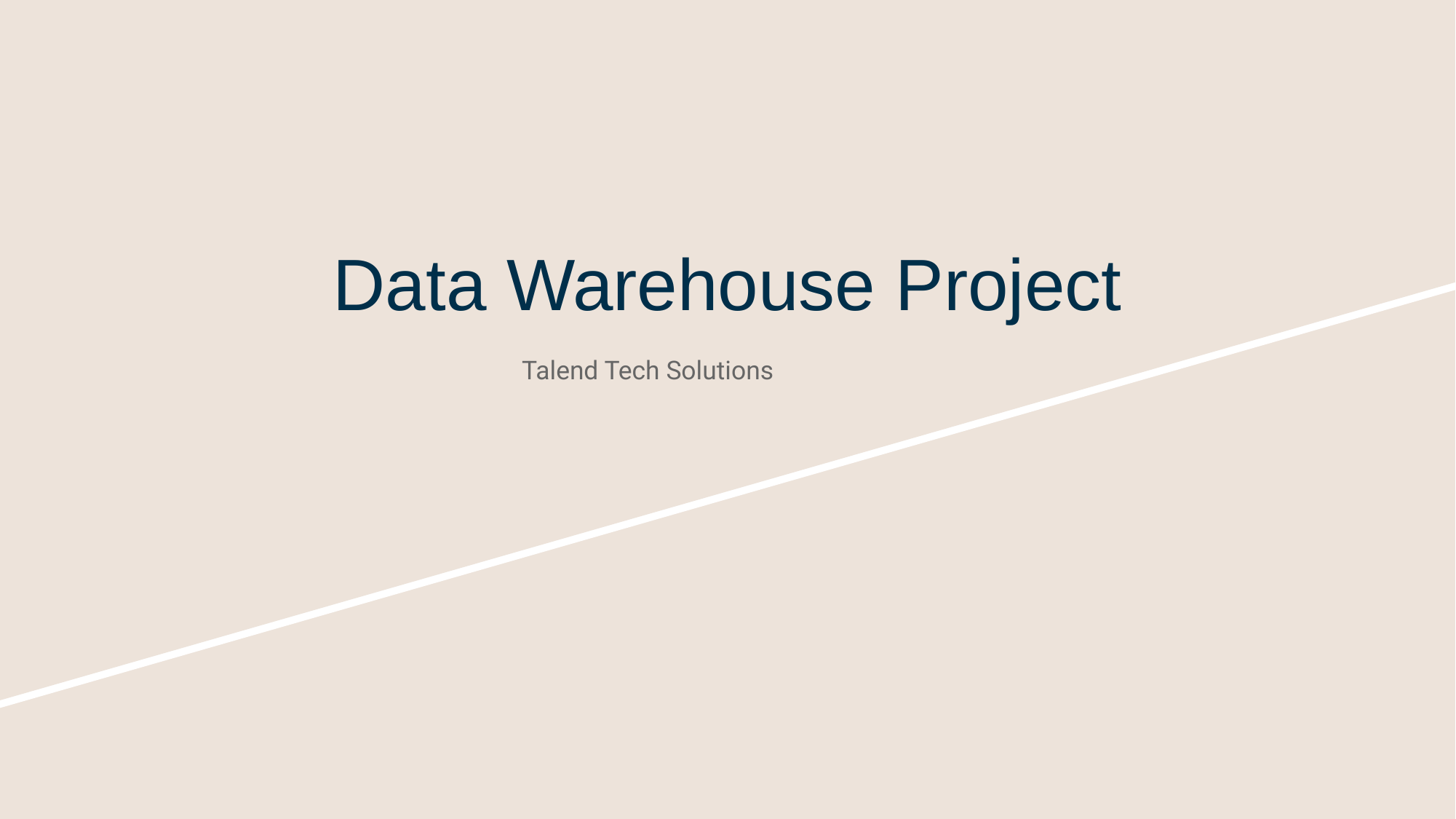

# Data Warehouse Project
Talend Tech Solutions
1